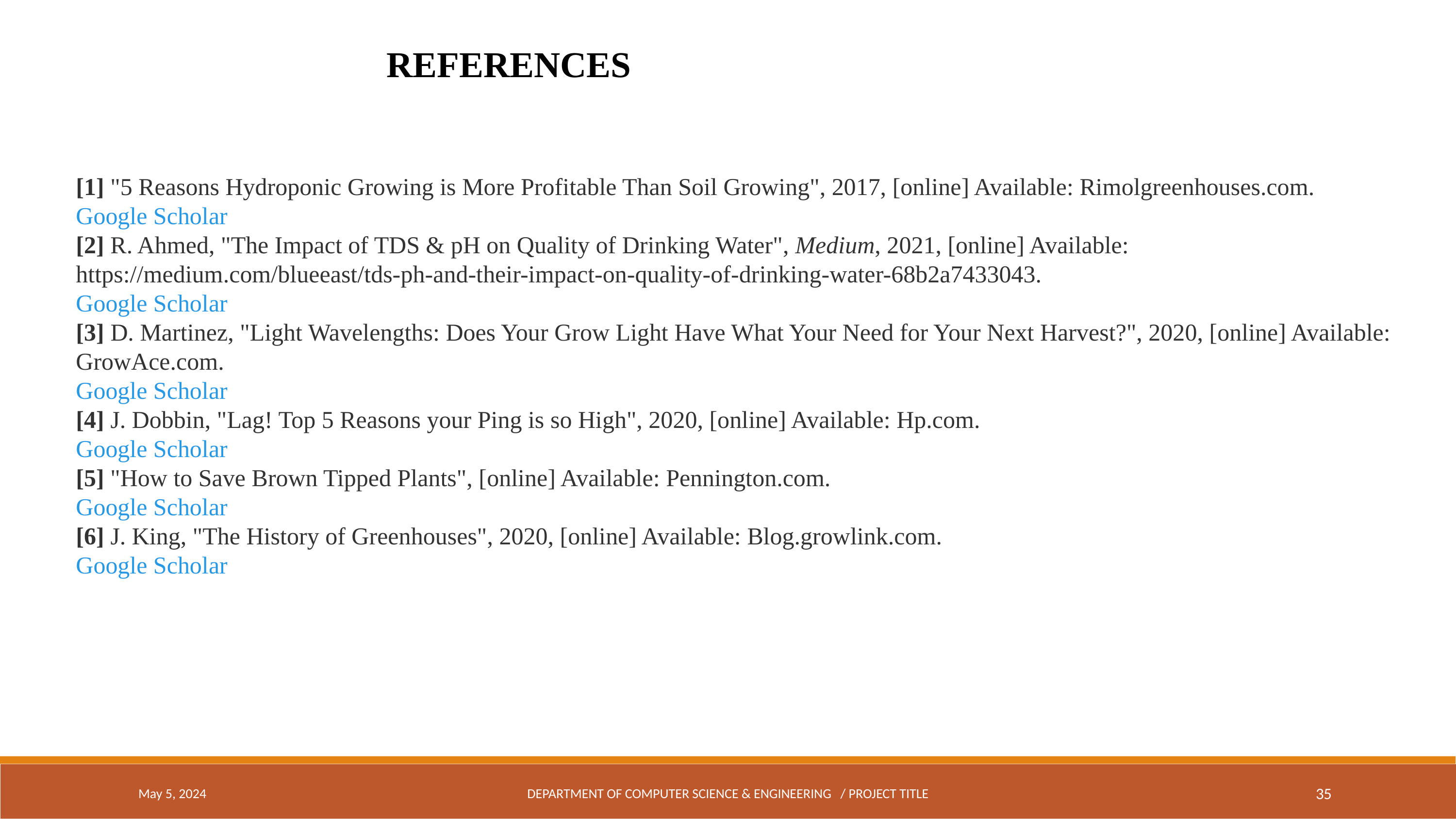

REFERENCES

[1] "5 Reasons Hydroponic Growing is More Profitable Than Soil Growing", 2017, [online] Available: Rimolgreenhouses.com.
Google Scholar
[2] R. Ahmed, "The Impact of TDS & pH on Quality of Drinking Water", Medium, 2021, [online] Available: https://medium.com/blueeast/tds-ph-and-their-impact-on-quality-of-drinking-water-68b2a7433043.
Google Scholar
[3] D. Martinez, "Light Wavelengths: Does Your Grow Light Have What Your Need for Your Next Harvest?", 2020, [online] Available: GrowAce.com.
Google Scholar
[4] J. Dobbin, "Lag! Top 5 Reasons your Ping is so High", 2020, [online] Available: Hp.com.
Google Scholar
[5] "How to Save Brown Tipped Plants", [online] Available: Pennington.com.
Google Scholar
[6] J. King, "The History of Greenhouses", 2020, [online] Available: Blog.growlink.com.
Google Scholar

May 5, 2024
DEPARTMENT OF COMPUTER SCIENCE & ENGINEERING   / PROJECT TITLE
35